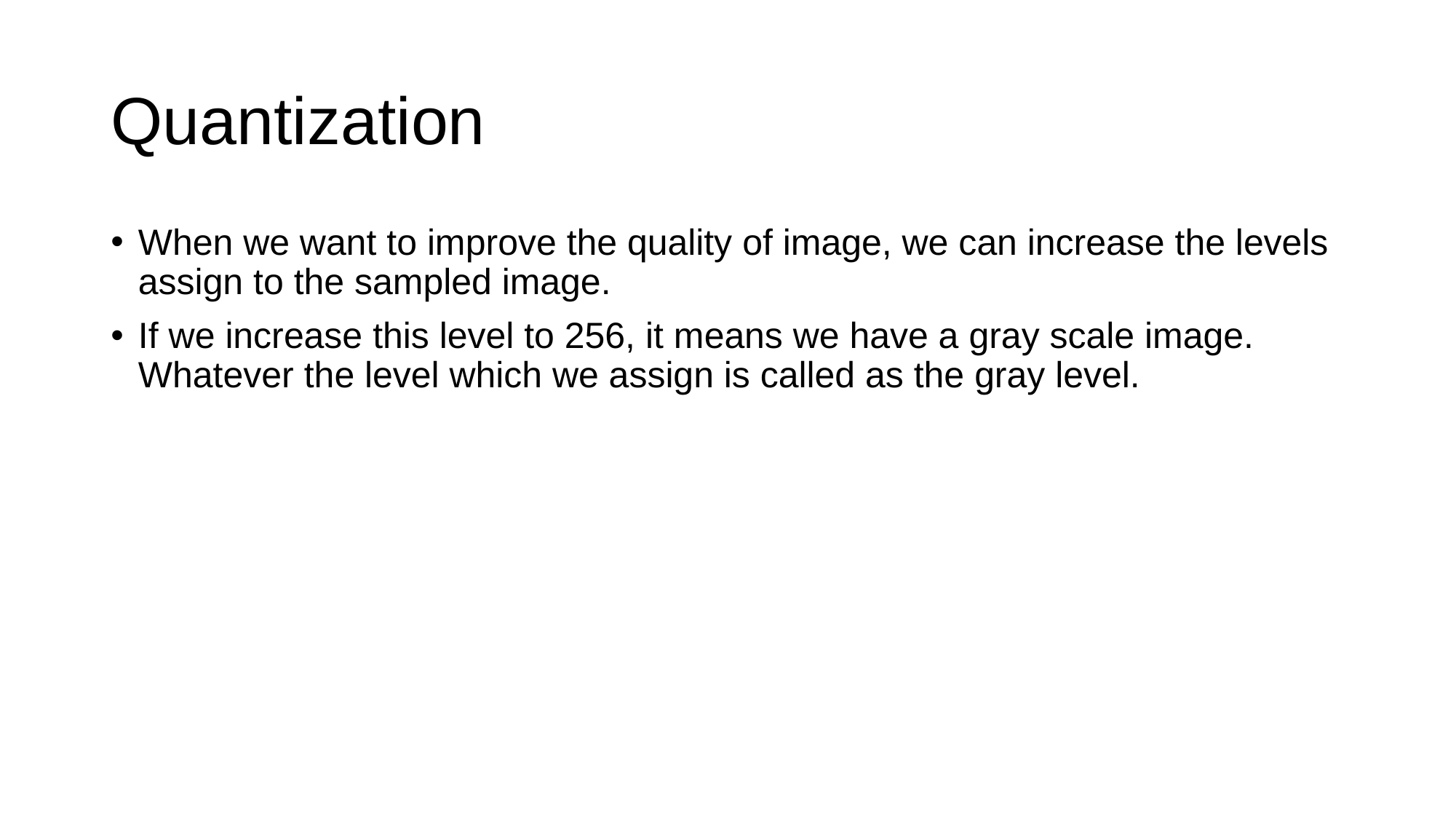

# Quantization
When we want to improve the quality of image, we can increase the levels assign to the sampled image.
If we increase this level to 256, it means we have a gray scale image. Whatever the level which we assign is called as the gray level.